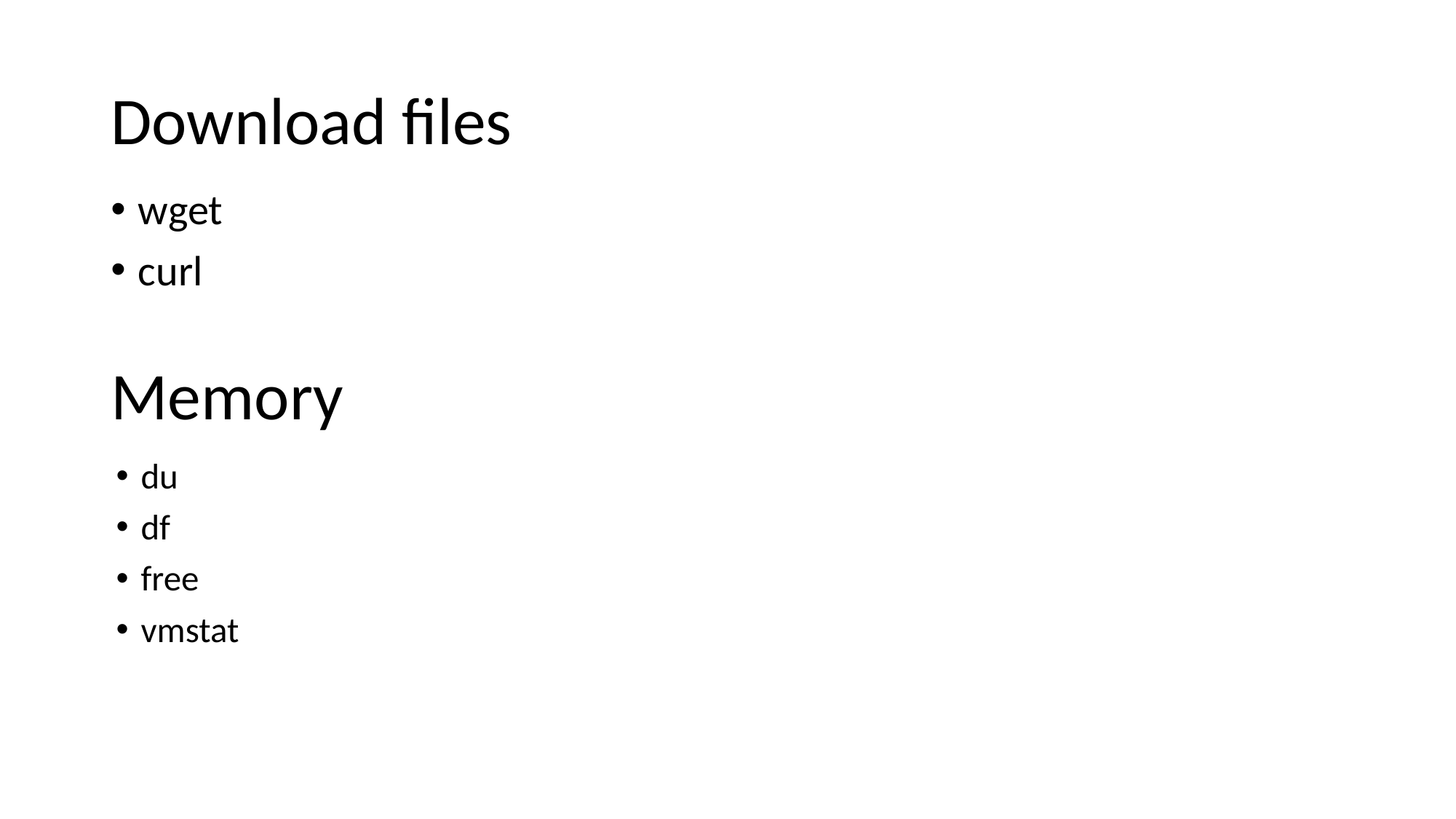

# Download files
wget
curl
Memory
du
df
free
vmstat